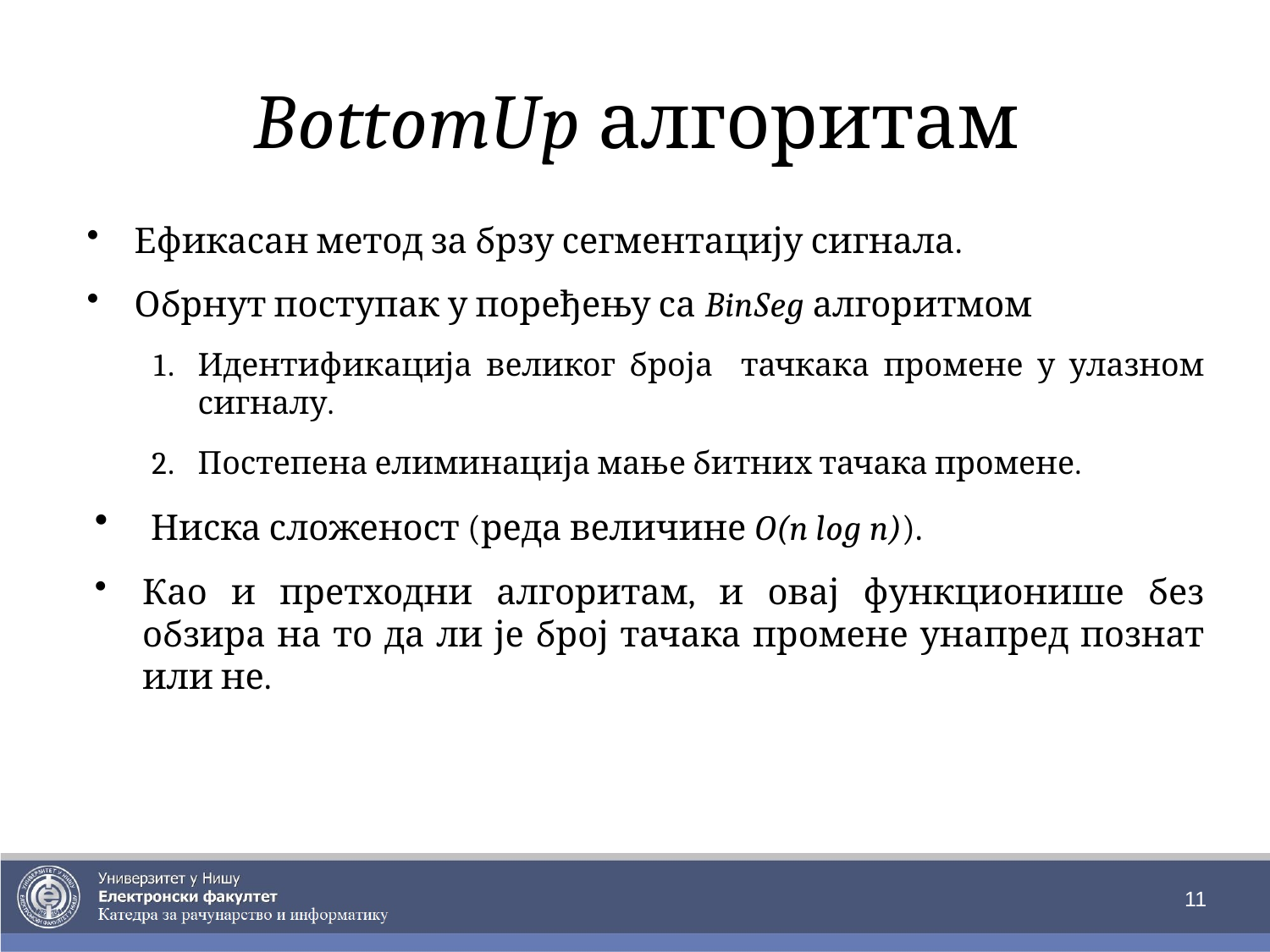

# BottomUp алгоритам
Ефикасан метод за брзу сегментацију сигнала.
Обрнут поступак у поређењу са BinSeg алгоритмом
Идентификација великог броја  тачкака промене у улазном сигналу.
Постепена елиминација мање битних тачака промене.
 Ниска сложеност (реда величине O(n log n)).
Као и претходни алгоритам, и овај функционише без обзира на то да ли је број тачака промене унапред познат или не.

11